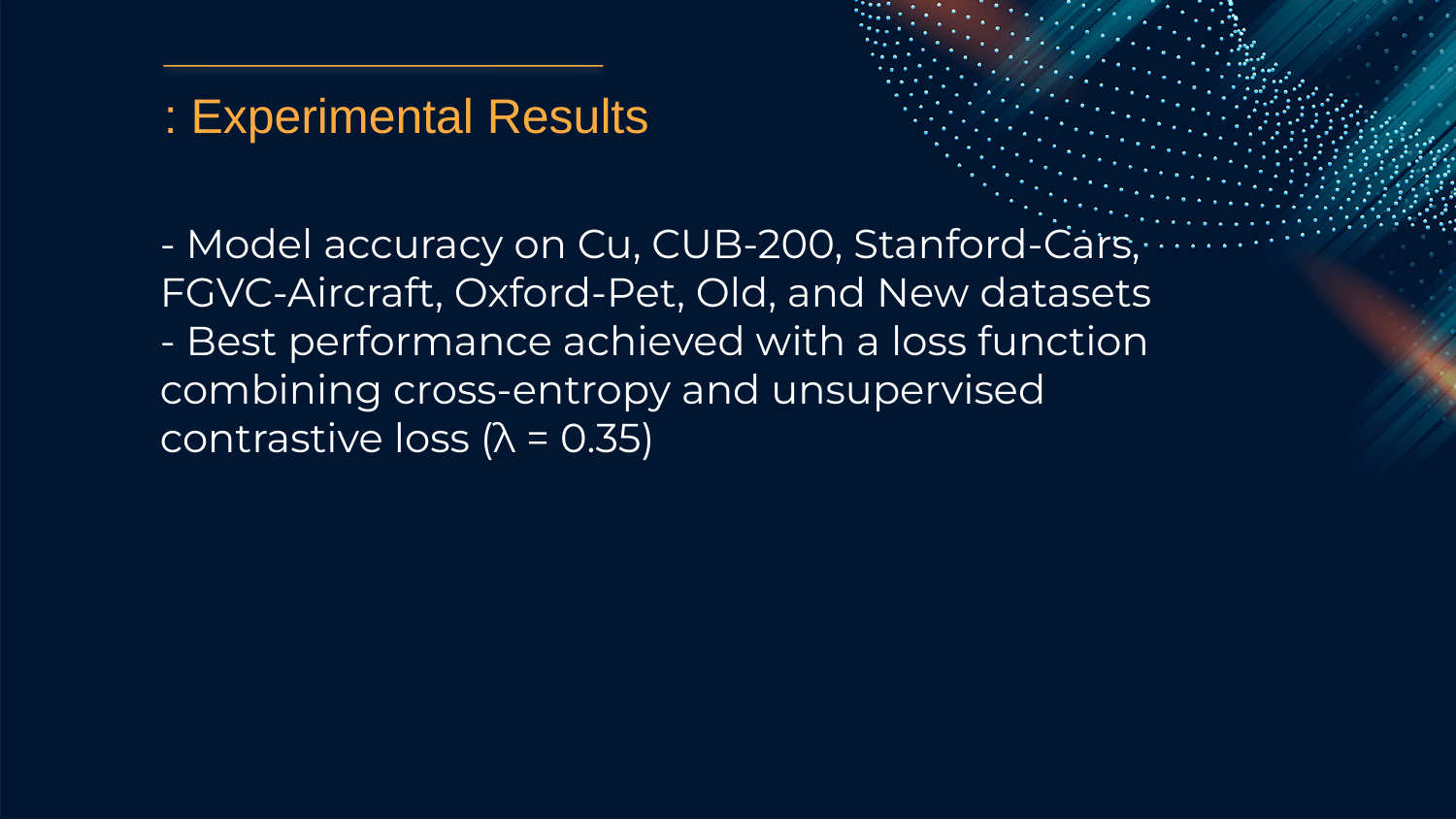

: Experimental Results
- Model accuracy on Cu, CUB-200, Stanford-Cars, FGVC-Aircraft, Oxford-Pet, Old, and New datasets
- Best performance achieved with a loss function combining cross-entropy and unsupervised contrastive loss (λ = 0.35)